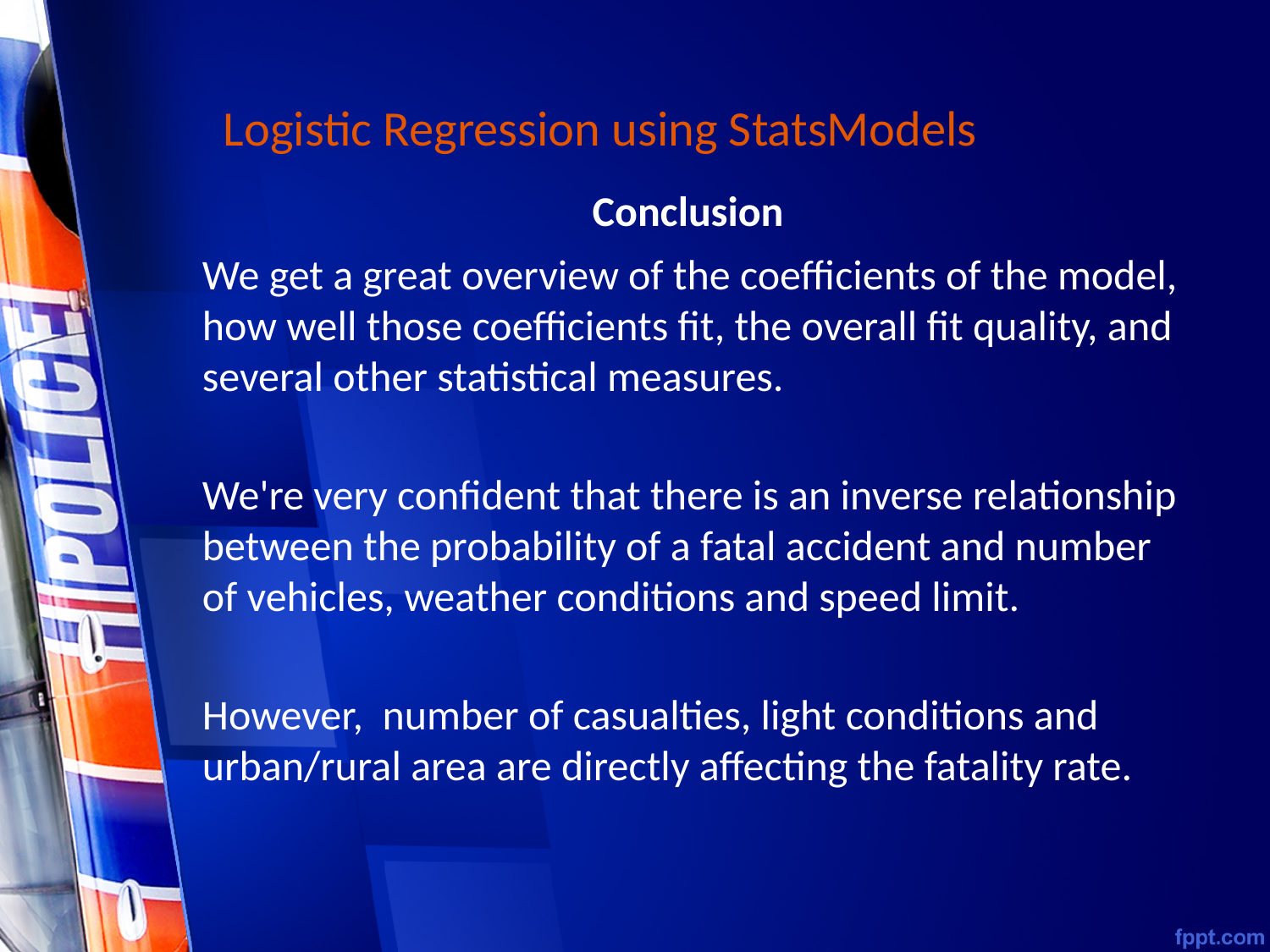

# Logistic Regression using StatsModels
Conclusion
We get a great overview of the coefficients of the model, how well those coefficients fit, the overall fit quality, and several other statistical measures.

We're very confident that there is an inverse relationship between the probability of a fatal accident and number of vehicles, weather conditions and speed limit.

However,  number of casualties, light conditions and urban/rural area are directly affecting the fatality rate.